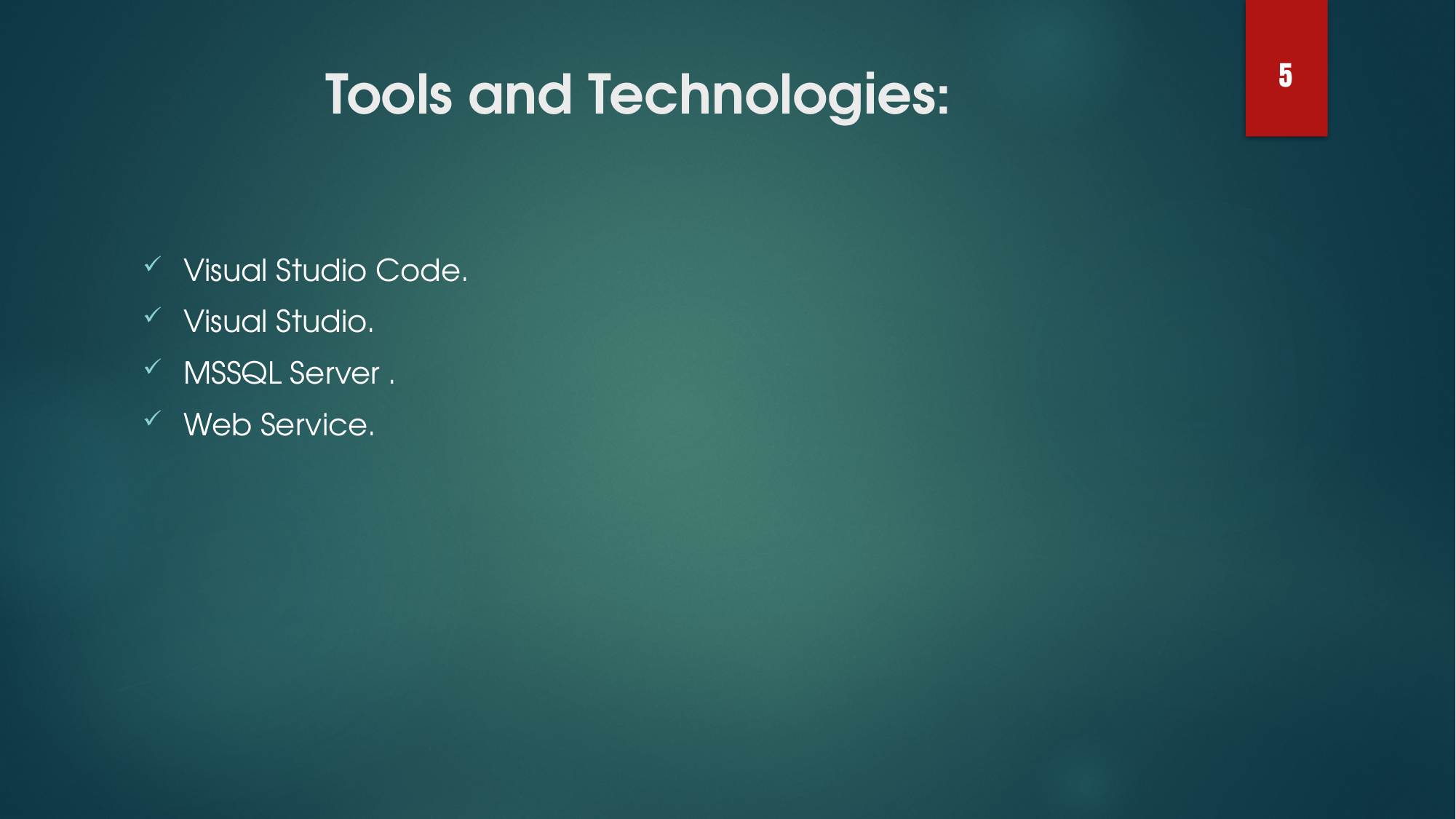

# Tools and Technologies:
5
Visual Studio Code.
Visual Studio.
MSSQL Server .
Web Service.